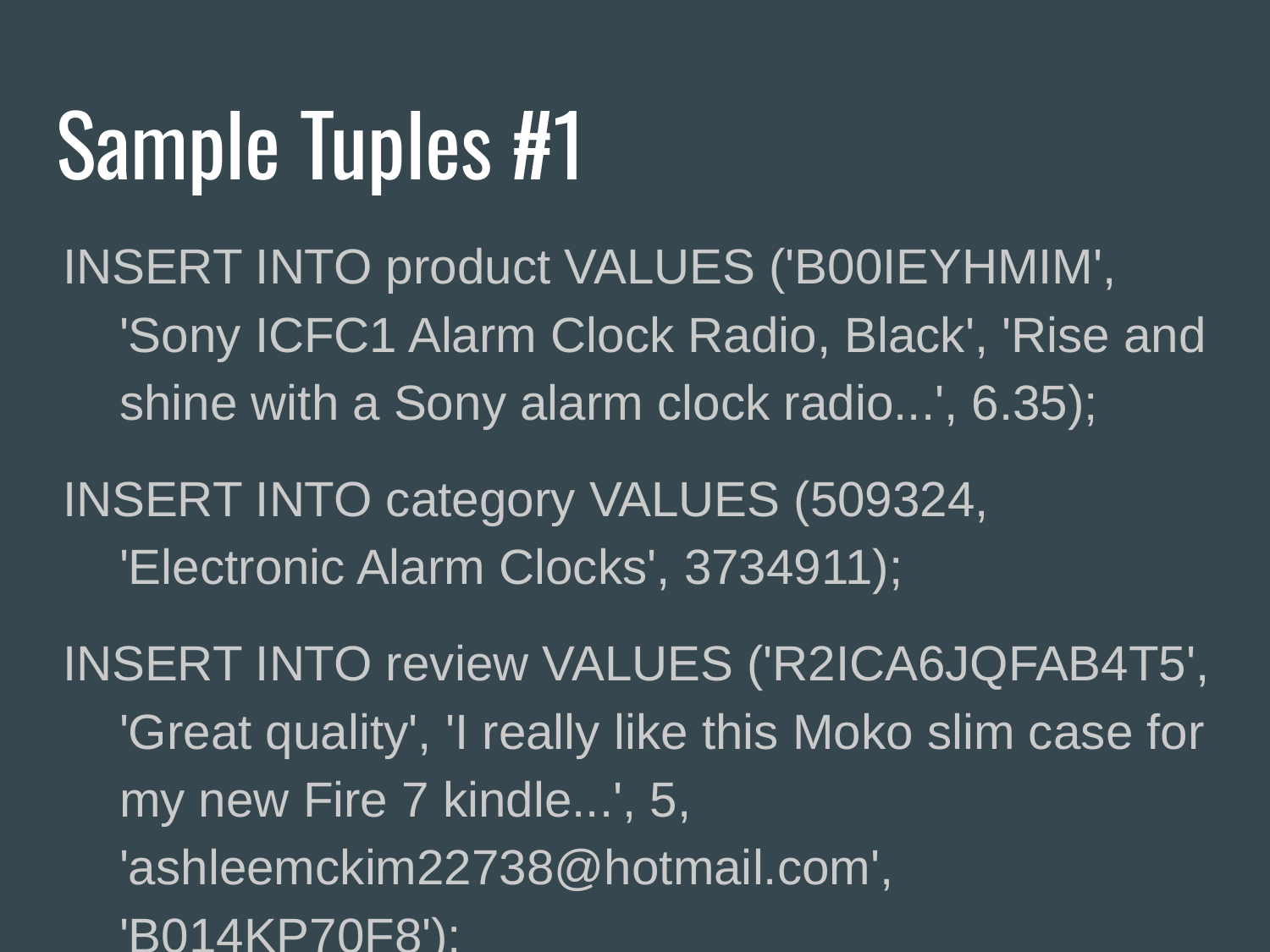

# Sample Tuples #1
INSERT INTO product VALUES ('B00IEYHMIM', 'Sony ICFC1 Alarm Clock Radio, Black', 'Rise and shine with a Sony alarm clock radio...', 6.35);
INSERT INTO category VALUES (509324, 'Electronic Alarm Clocks', 3734911);
INSERT INTO review VALUES ('R2ICA6JQFAB4T5', 'Great quality', 'I really like this Moko slim case for my new Fire 7 kindle...', 5, 'ashleemckim22738@hotmail.com', 'B014KP70F8');